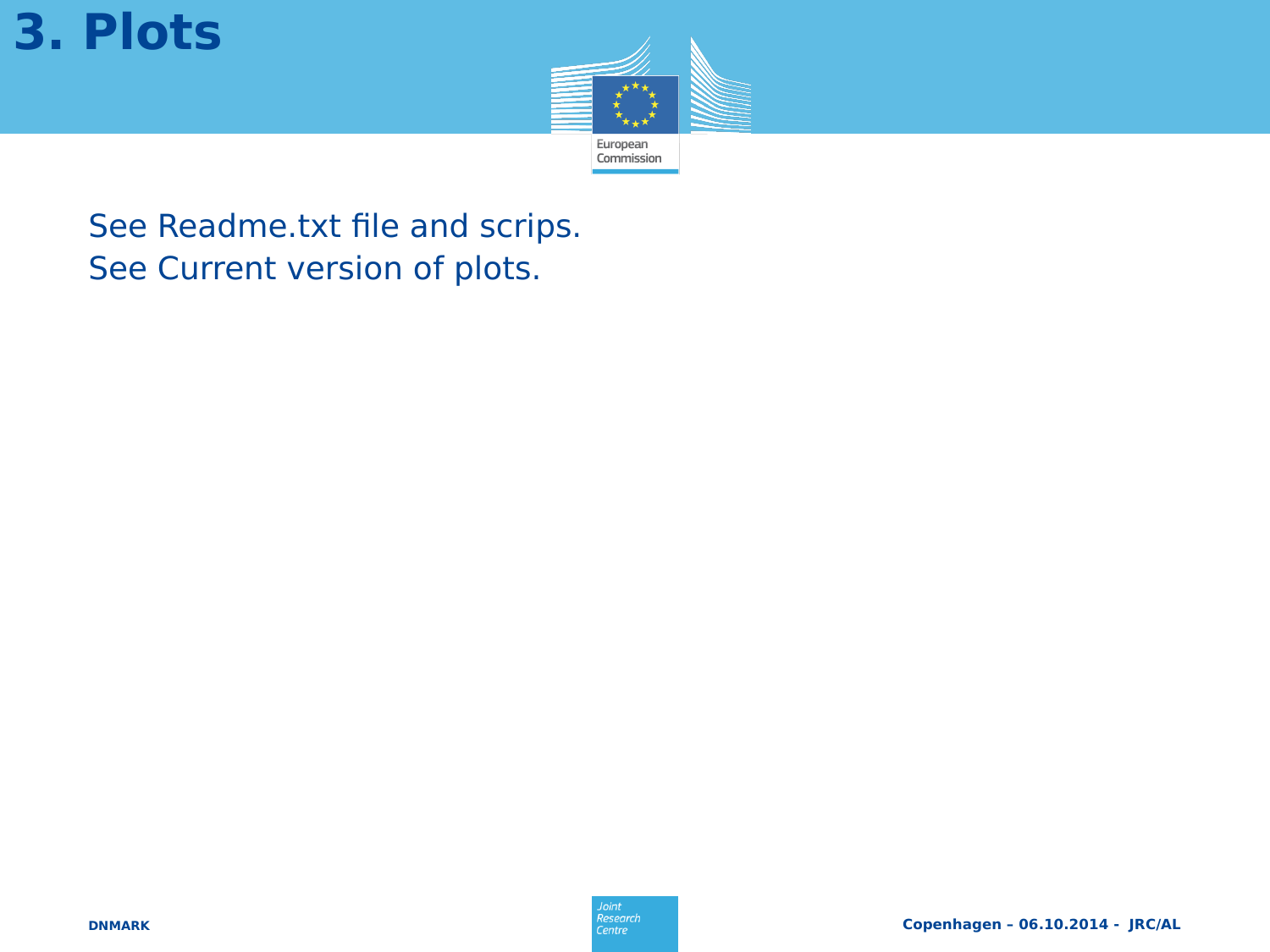

# 3. Plots
See Readme.txt file and scrips.
See Current version of plots.
Copenhagen – 06.10.2014 -  JRC/AL
DNMARK